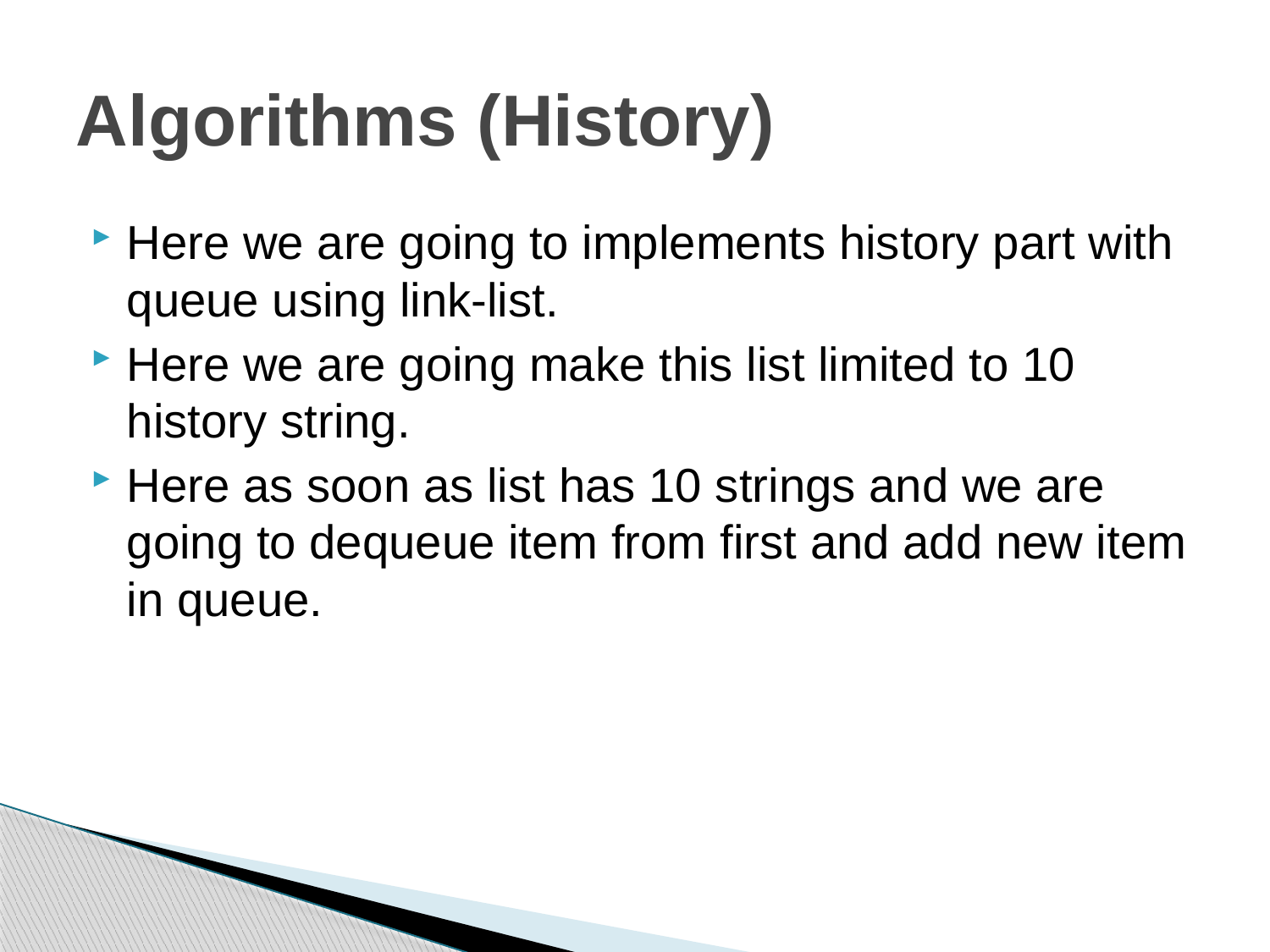

# Algorithms (History)
Here we are going to implements history part with queue using link-list.
Here we are going make this list limited to 10 history string.
Here as soon as list has 10 strings and we are going to dequeue item from first and add new item in queue.